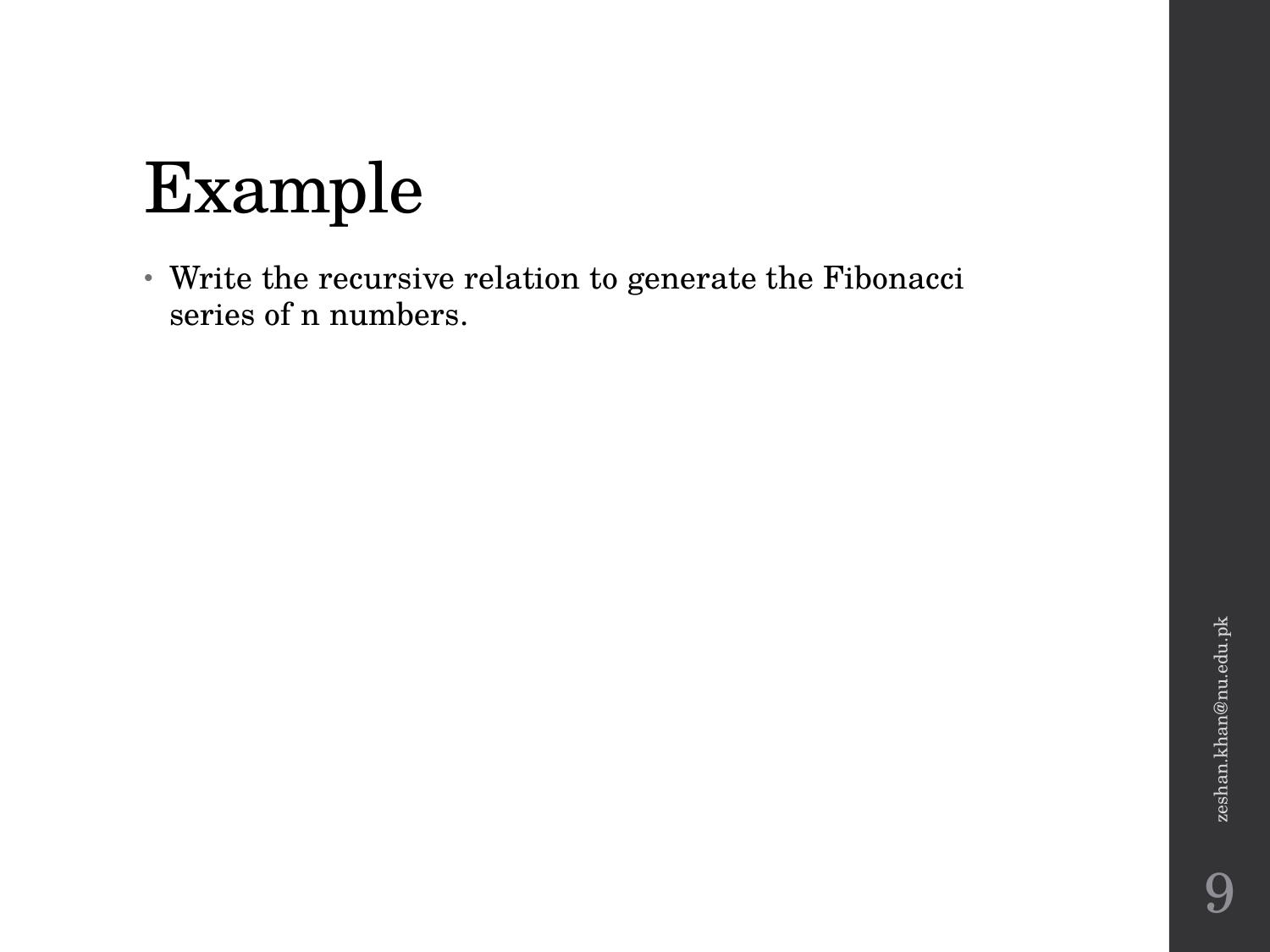

# Example
Write the recursive relation to generate the Fibonacci series of n numbers.
zeshan.khan@nu.edu.pk
9